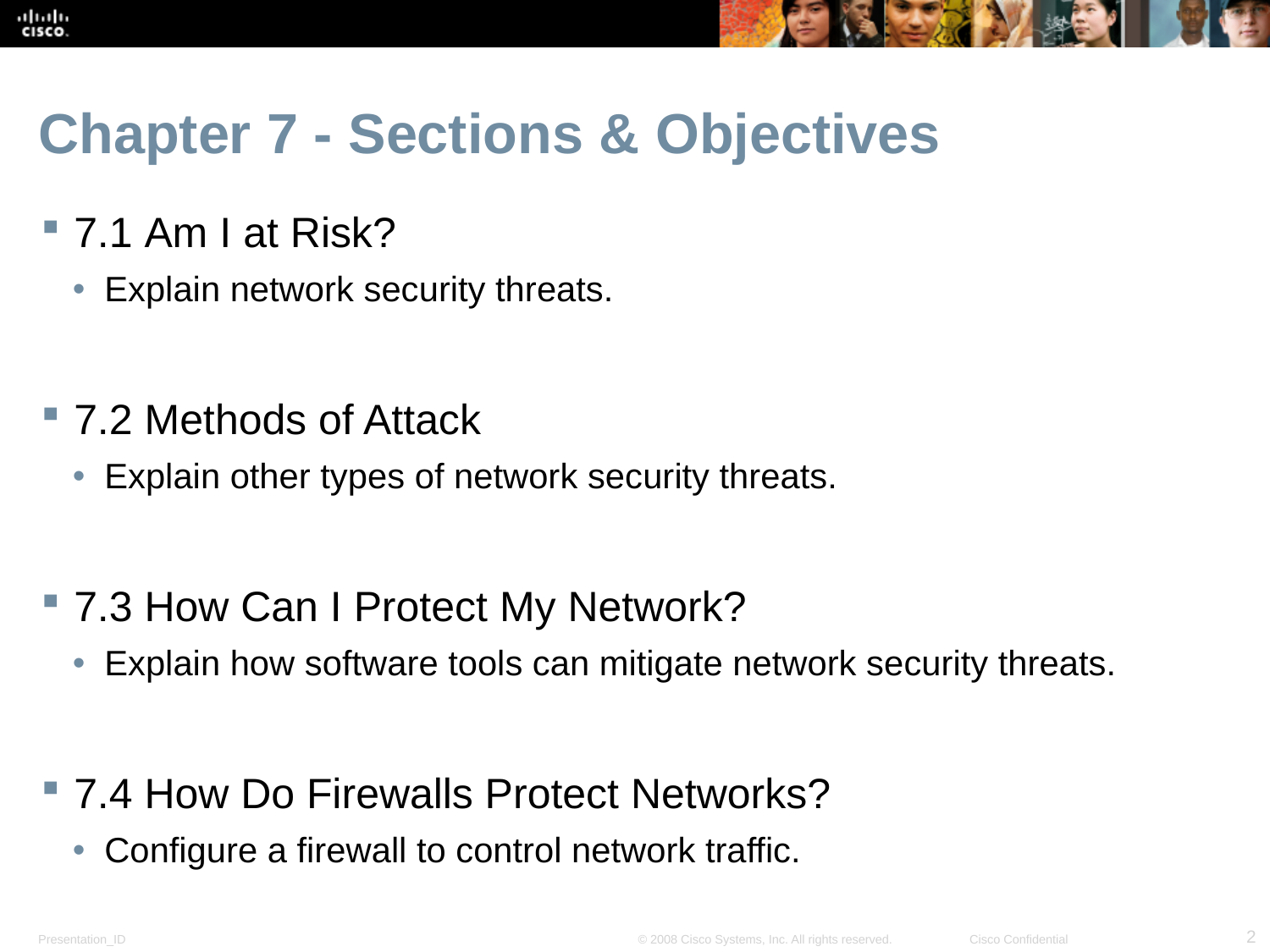

# Chapter 7 - Sections & Objectives
7.1 Am I at Risk?
Explain network security threats.

7.2 Methods of Attack
Explain other types of network security threats.

7.3 How Can I Protect My Network?
Explain how software tools can mitigate network security threats.

7.4 How Do Firewalls Protect Networks?
Configure a firewall to control network traffic.